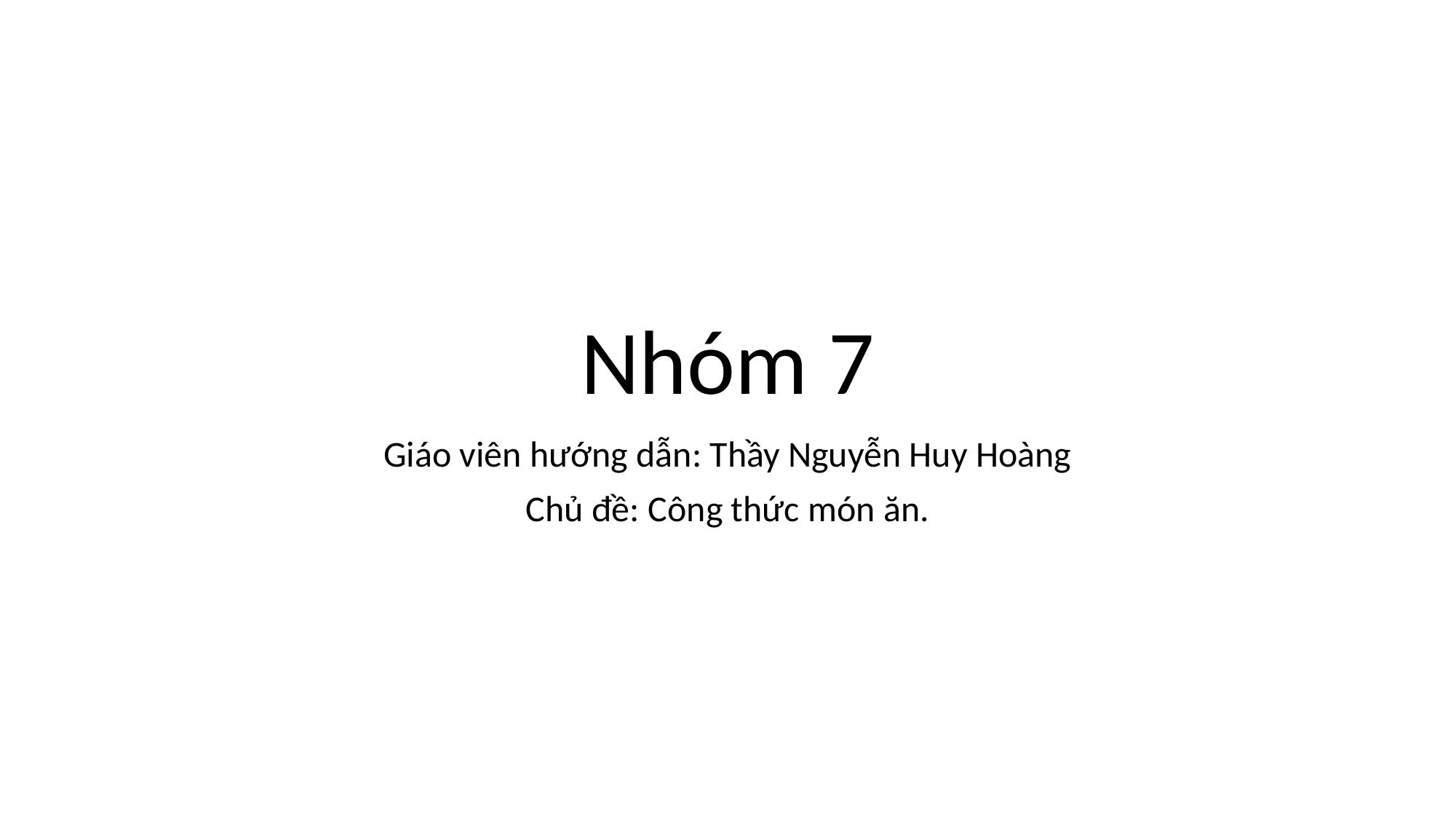

# Nhóm 7
Giáo viên hướng dẫn: Thầy Nguyễn Huy Hoàng
Chủ đề: Công thức món ăn.